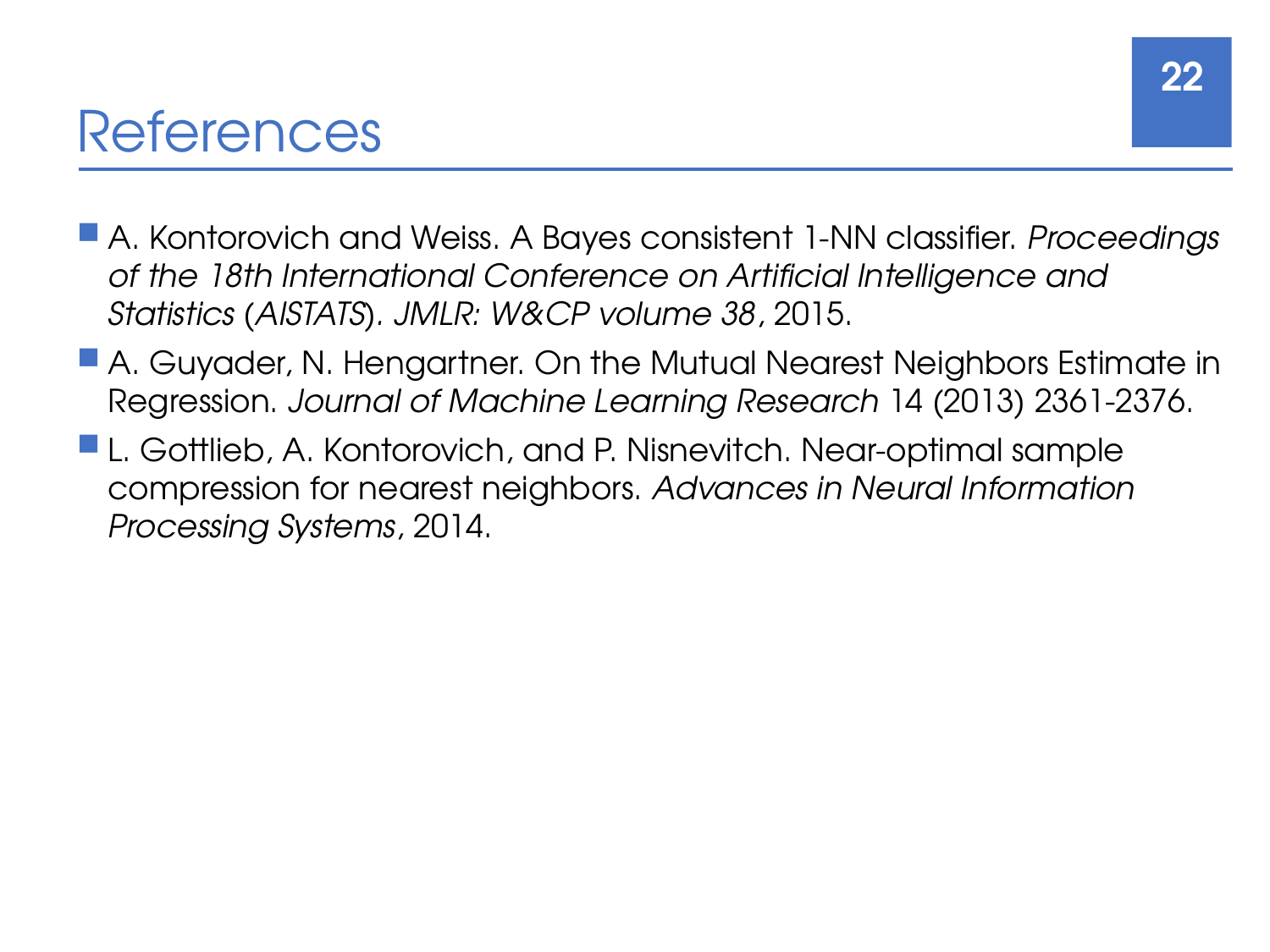

22
# References

A. Kontorovich and Weiss. A Bayes consistent 1-NN classifier. Proceedings of the 18th International Conference on Artificial Intelligence and Statistics (AISTATS). JMLR: W&CP volume 38, 2015.
A. Guyader, N. Hengartner. On the Mutual Nearest Neighbors Estimate in Regression. Journal of Machine Learning Research 14 (2013) 2361-2376.
L. Gottlieb, A. Kontorovich, and P. Nisnevitch. Near-optimal sample compression for nearest neighbors. Advances in Neural Information Processing Systems, 2014.